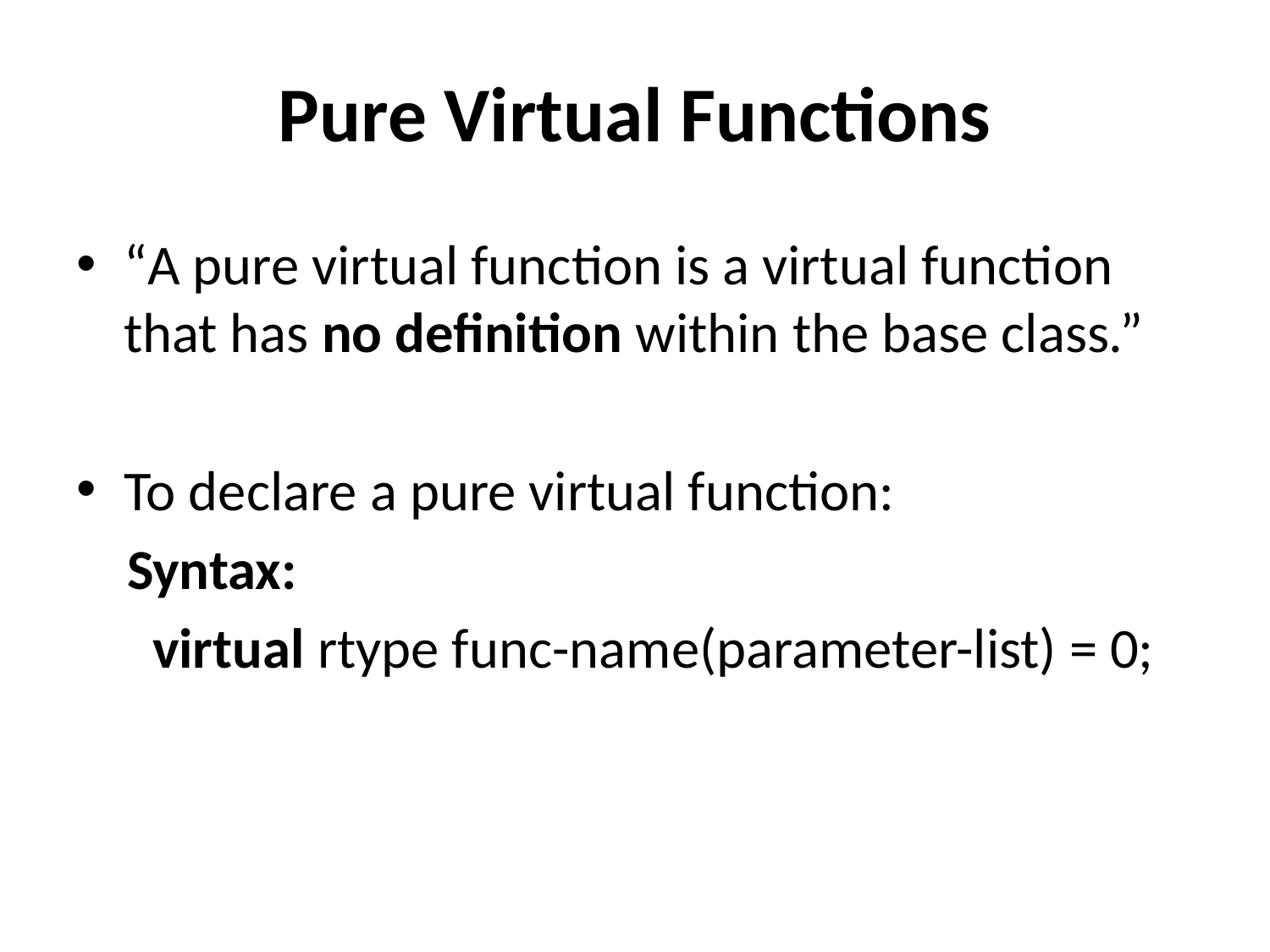

# Pure Virtual Functions
“A pure virtual function is a virtual function that has no definition within the base class.”

To declare a pure virtual function:
    Syntax:
      virtual rtype func-name(parameter-list) = 0;